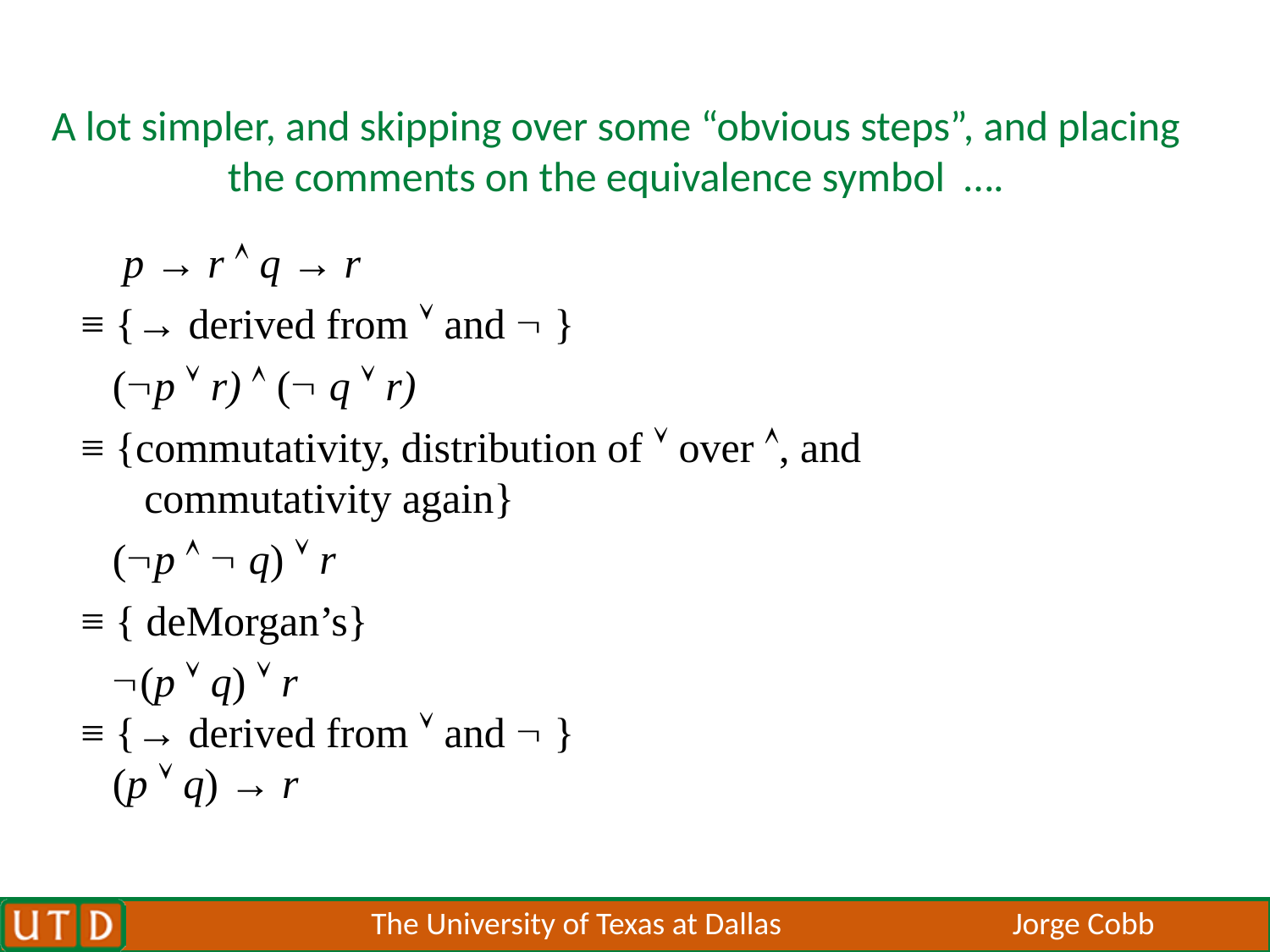

A lot simpler, and skipping over some “obvious steps”, and placing the comments on the equivalence symbol  ….
    p → r ∧ q → r
≡ {→ derived from ∨ and ¬ }
   (¬p ∨ r) ∧ (¬ q ∨ r)
≡ {commutativity, distribution of ∨ over ∧, and
      commutativity again}
   (¬p ∧ ¬ q) ∨ r
≡ { deMorgan’s}
   ¬(p ∨ q) ∨ r
≡ {→ derived from ∨ and ¬ }
   (p ∨ q) → r